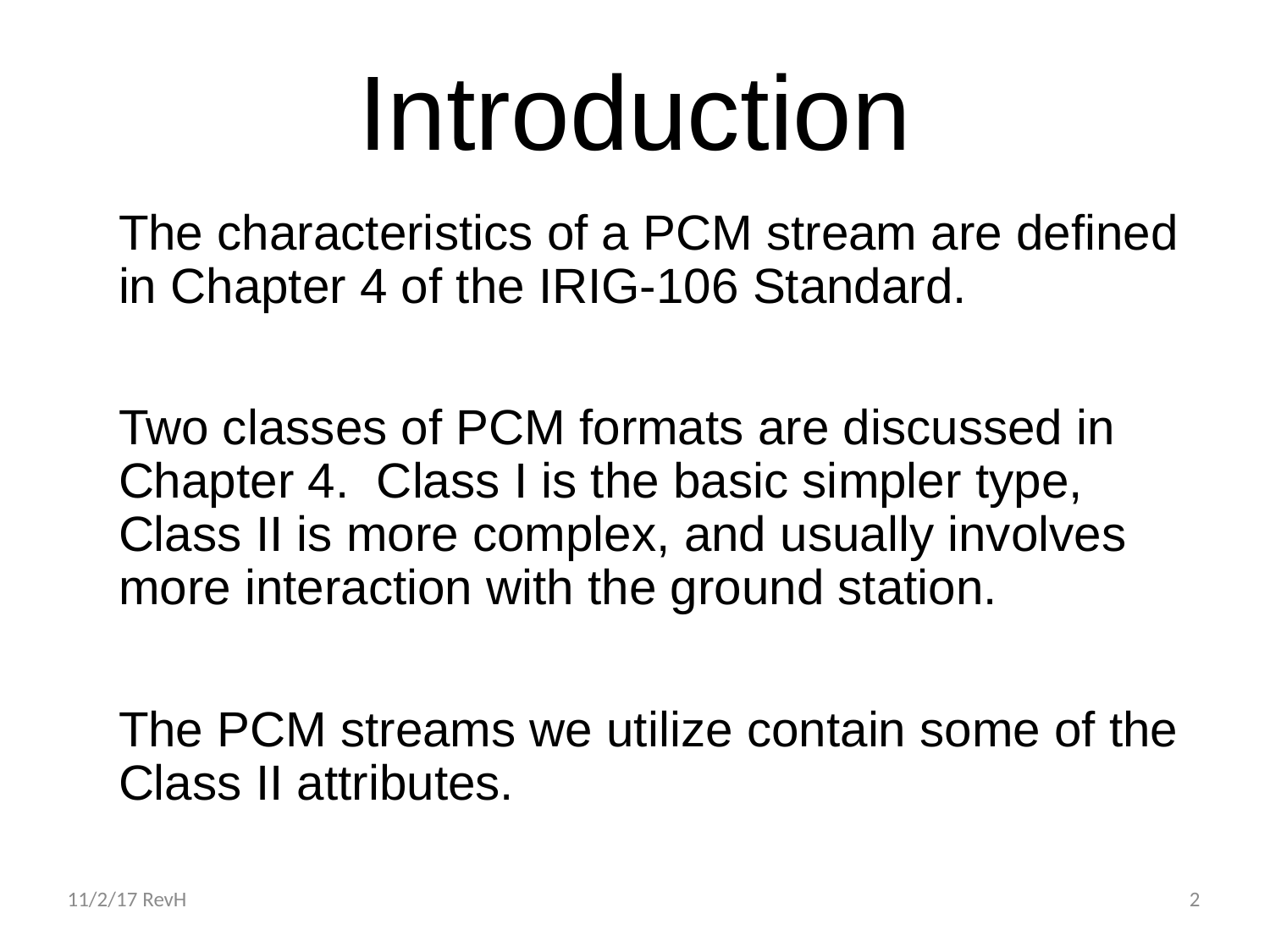

# Introduction
The characteristics of a PCM stream are defined in Chapter 4 of the IRIG-106 Standard.

Two classes of PCM formats are discussed in Chapter 4.  Class I is the basic simpler type,  Class II is more complex, and usually involves more interaction with the ground station.

The PCM streams we utilize contain some of the Class II attributes.
11/2/17 RevH
2